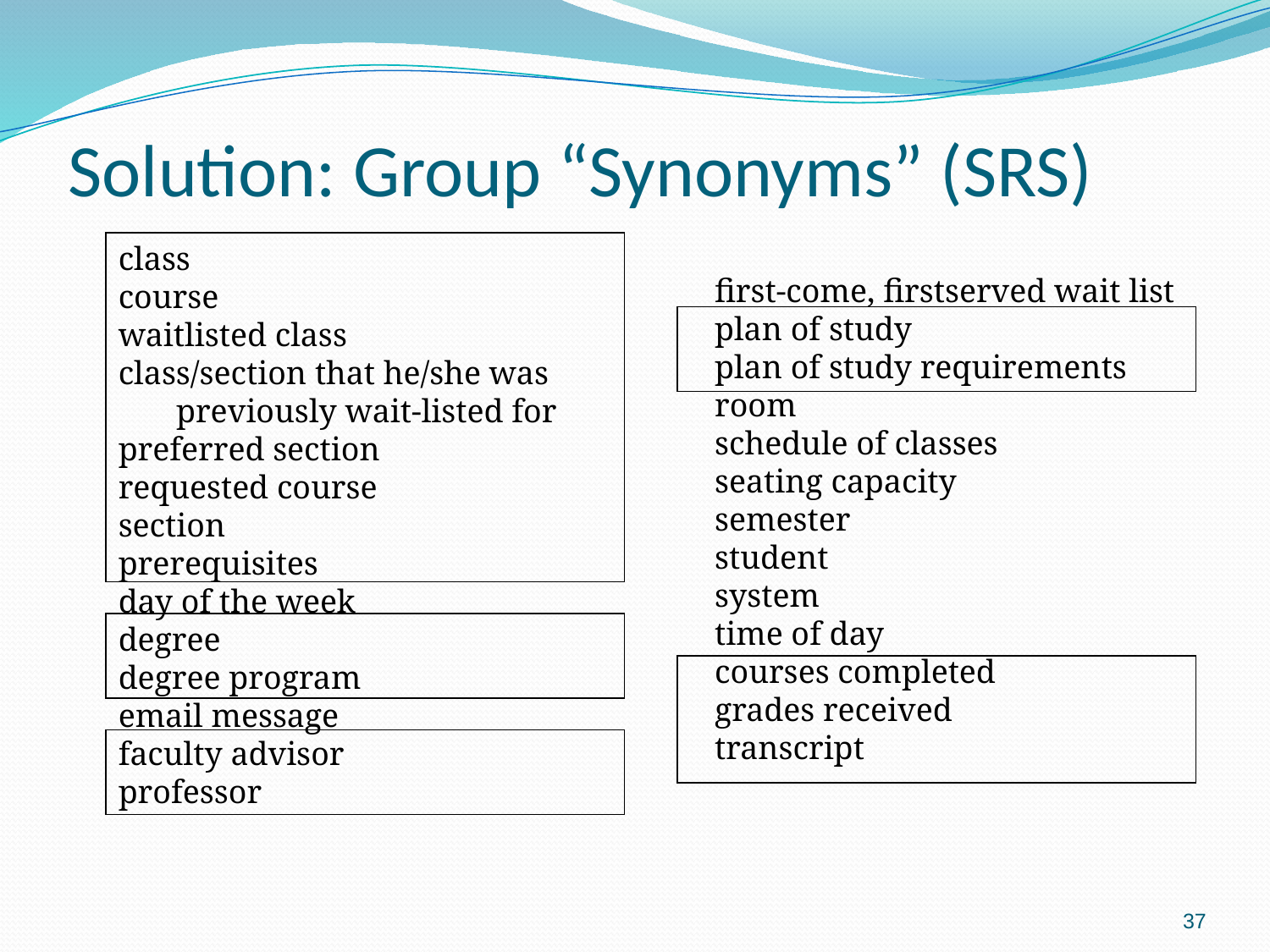

# Solution: Group “Synonyms” (SRS)
class
course
waitlisted class
class/section that he/she was
       previously wait-listed for
preferred section
requested course
section
prerequisites
day of the week
degree
degree program
email message
faculty advisor
professor

first-come, firstserved wait list
plan of study
plan of study requirements
room
schedule of classes
seating capacity
semester
student
system
time of day
courses completed
grades received
transcript

37